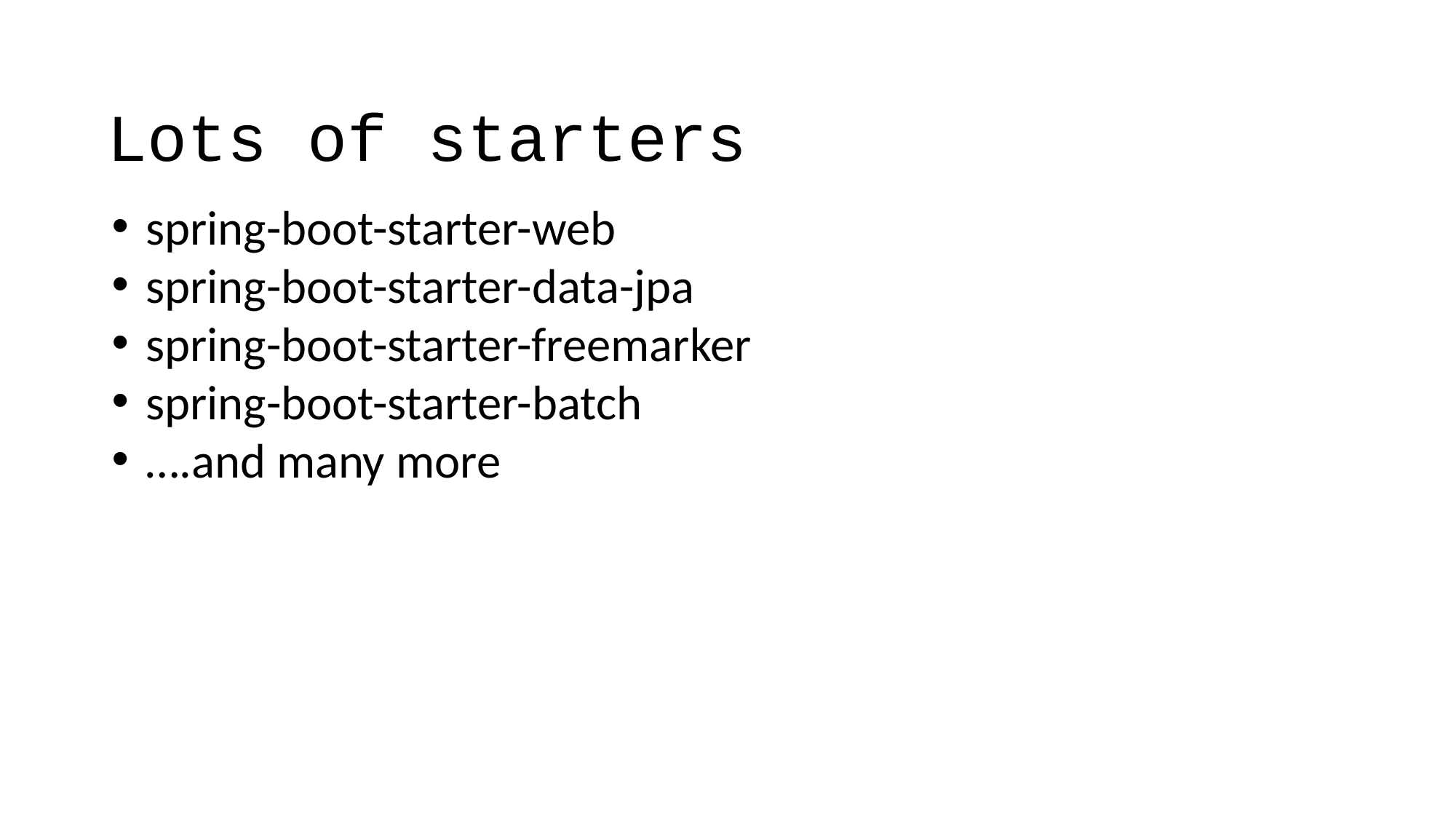

Lots of starters
spring-boot-starter-web
spring-boot-starter-data-jpa
spring-boot-starter-freemarker
spring-boot-starter-batch
….and many more